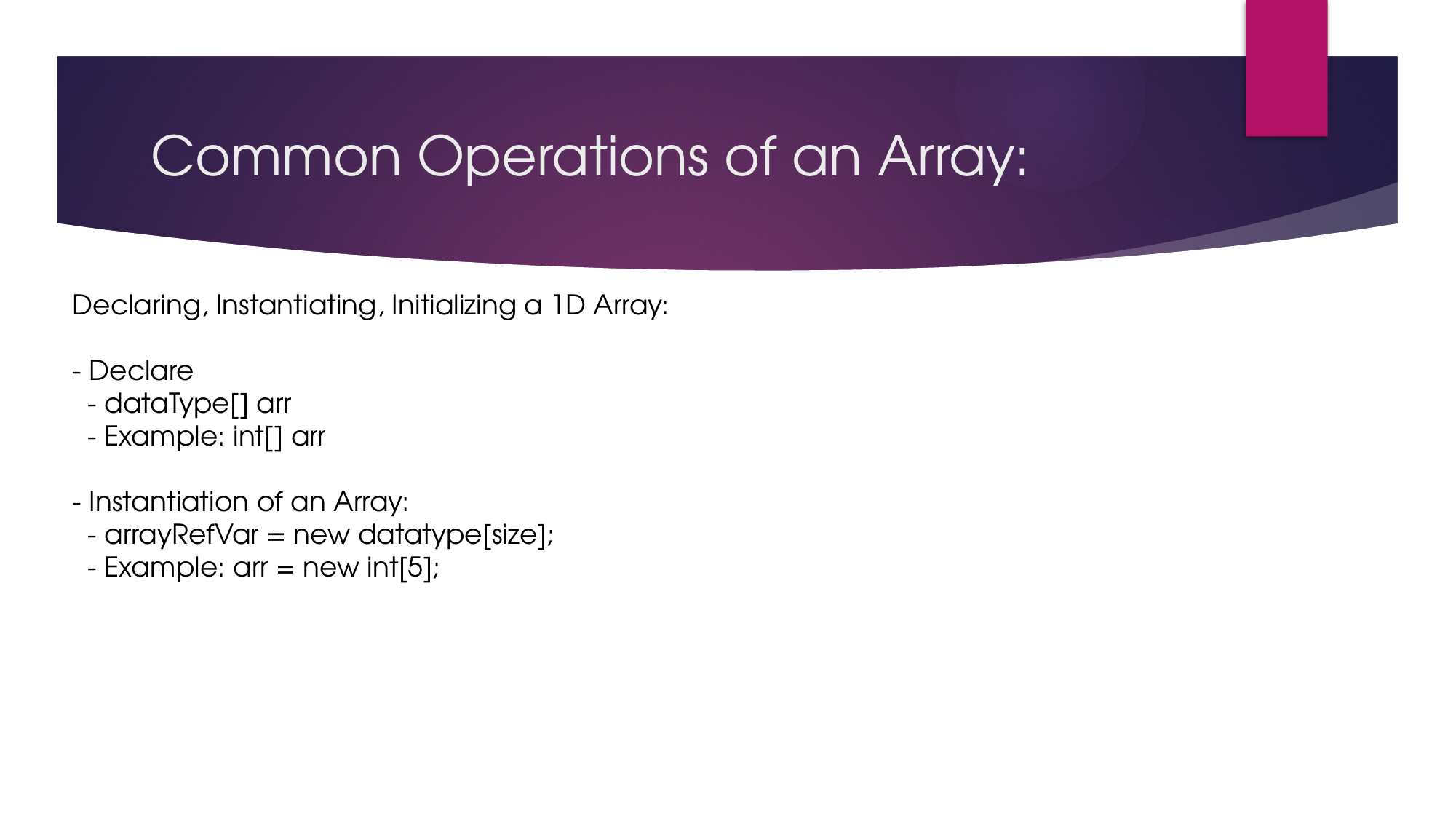

# Common Operations of an Array:
Declaring, Instantiating, Initializing a 1D Array:

- Declare
  - dataType[] arr
  - Example: int[] arr

- Instantiation of an Array:
  - arrayRefVar = new datatype[size];
  - Example: arr = new int[5];